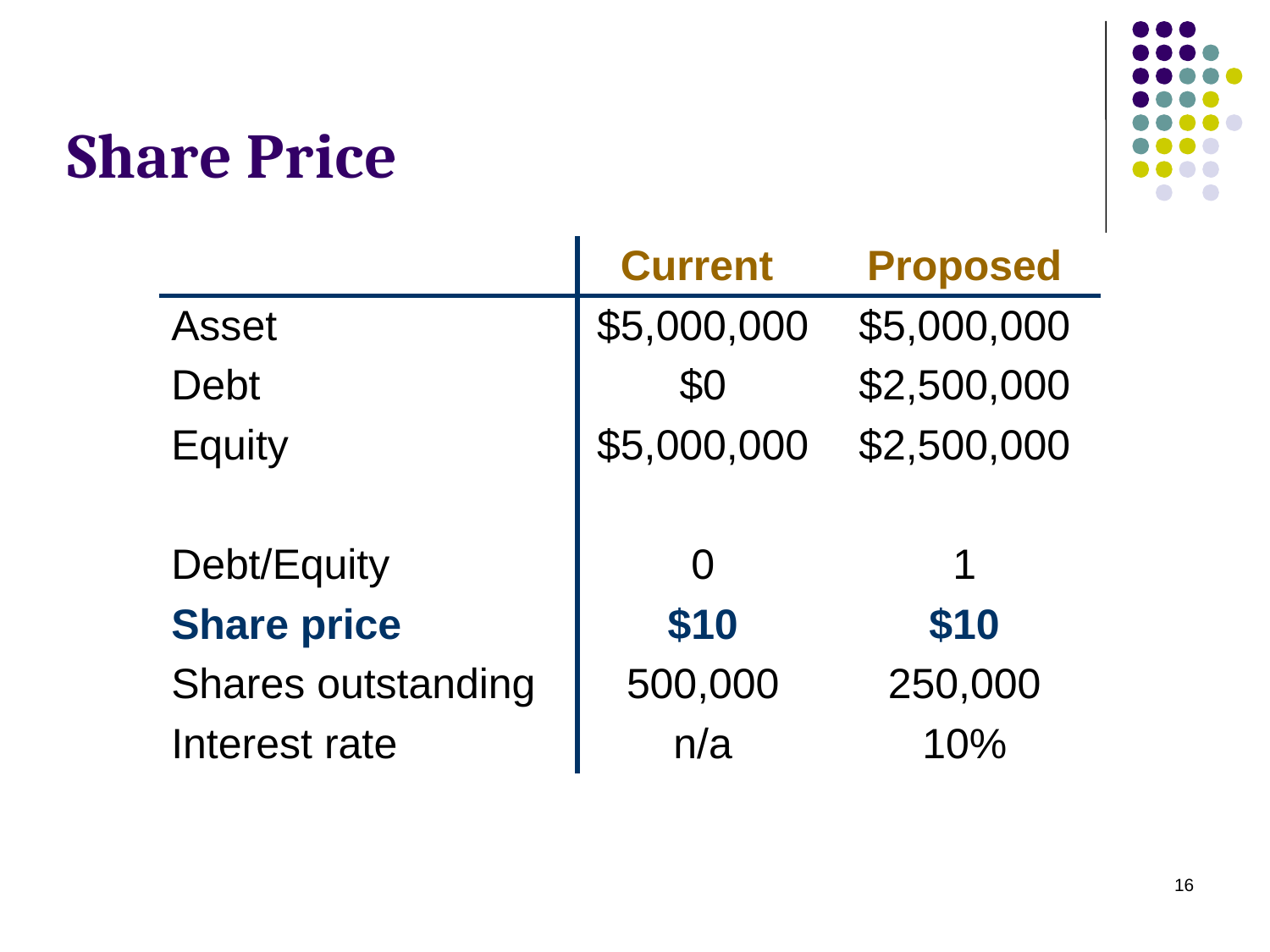

# Share Price
|  | Current | Proposed |
| --- | --- | --- |
| Asset | $5,000,000 | $5,000,000 |
| Debt | $0 | $2,500,000 |
| Equity | $5,000,000 | $2,500,000 |
|  |  |  |
| Debt/Equity | 0 | 1 |
| Share price | $10 | $10 |
| Shares outstanding | 500,000 | 250,000 |
| Interest rate | n/a | 10% |
16